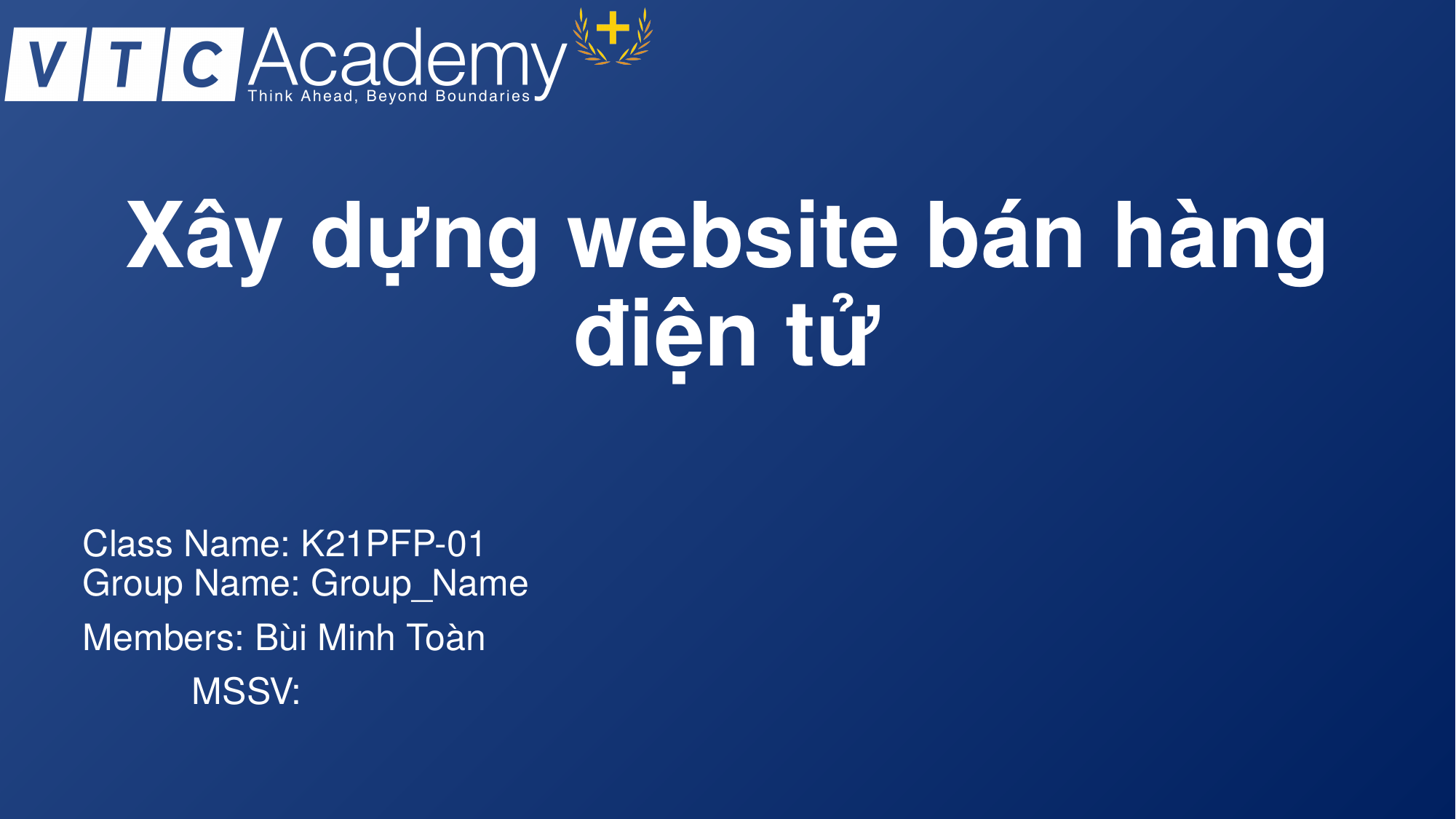

# Xây dựng website bán hàng điện tử
Class Name:	K21PFP-01
Group Name: Group_Name
Members: Bùi Minh Toàn
	MSSV: